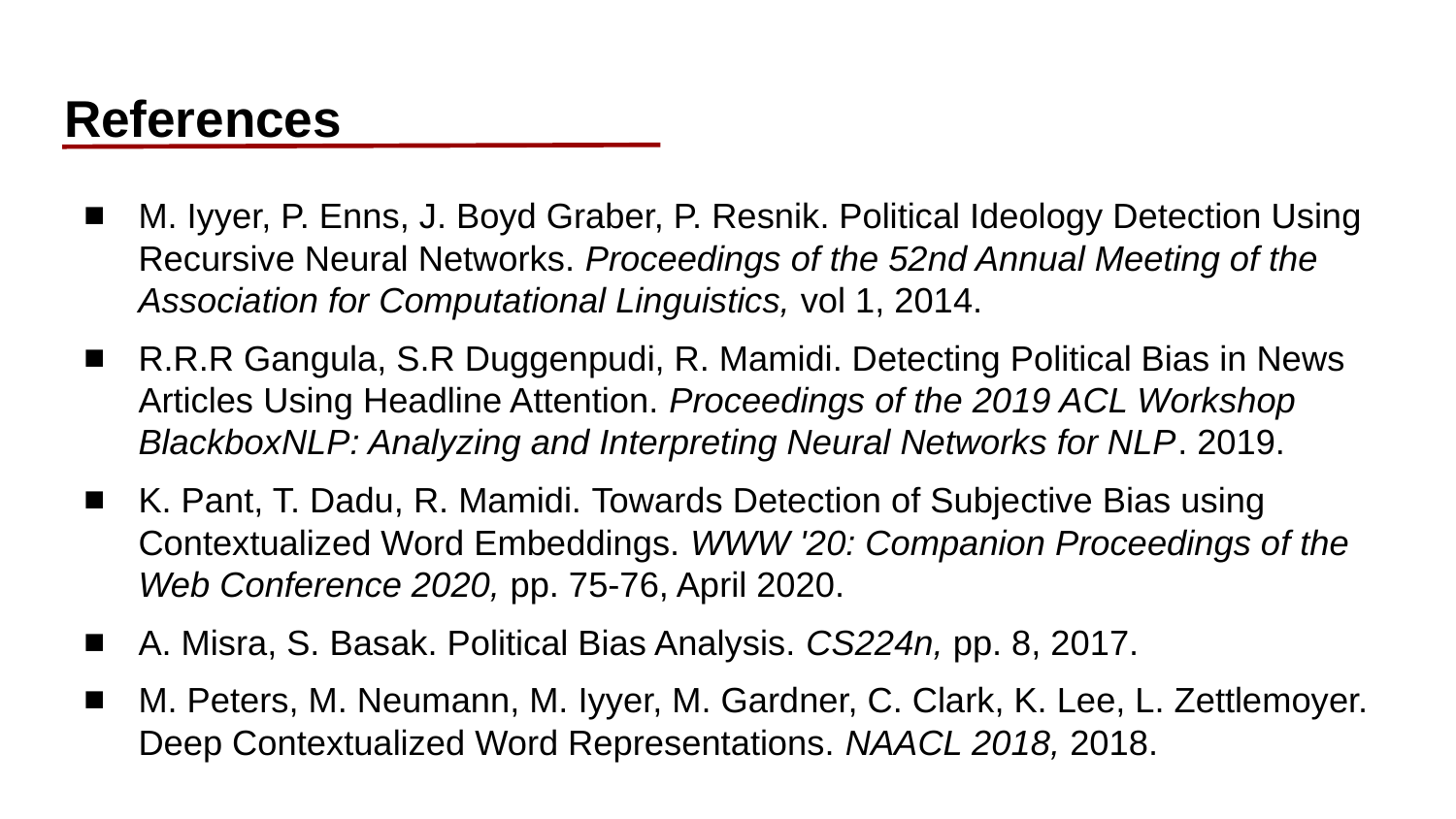

# References
M. Iyyer, P. Enns, J. Boyd Graber, P. Resnik. Political Ideology Detection Using Recursive Neural Networks. Proceedings of the 52nd Annual Meeting of the Association for Computational Linguistics, vol 1, 2014.
R.R.R Gangula, S.R Duggenpudi, R. Mamidi. Detecting Political Bias in News Articles Using Headline Attention. Proceedings of the 2019 ACL Workshop BlackboxNLP: Analyzing and Interpreting Neural Networks for NLP. 2019.
K. Pant, T. Dadu, R. Mamidi. Towards Detection of Subjective Bias using Contextualized Word Embeddings. WWW '20: Companion Proceedings of the Web Conference 2020, pp. 75-76, April 2020.
A. Misra, S. Basak. Political Bias Analysis. CS224n, pp. 8, 2017.
M. Peters, M. Neumann, M. Iyyer, M. Gardner, C. Clark, K. Lee, L. Zettlemoyer. Deep Contextualized Word Representations. NAACL 2018, 2018.